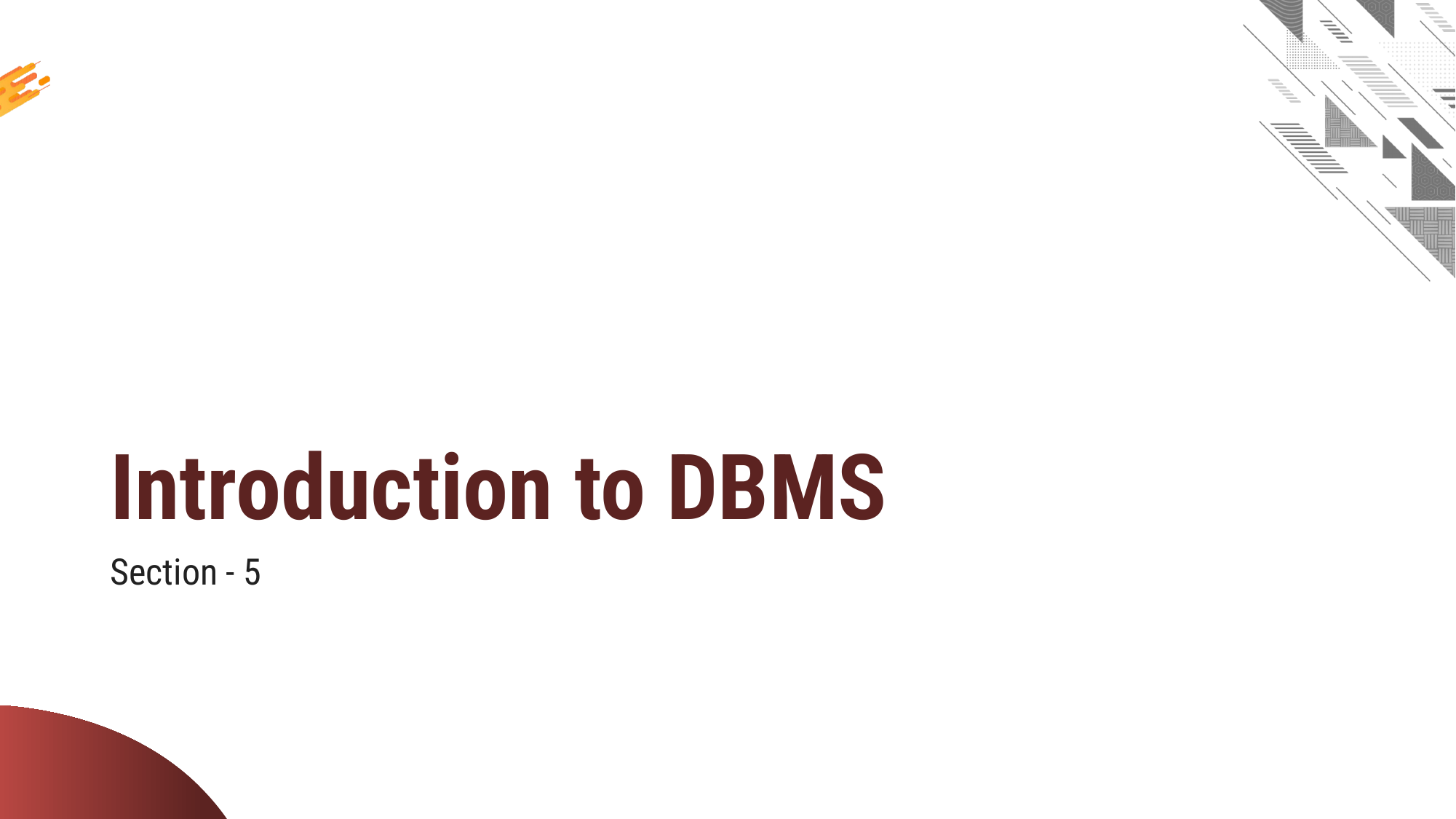

# Introduction to DBMS
Section - 5